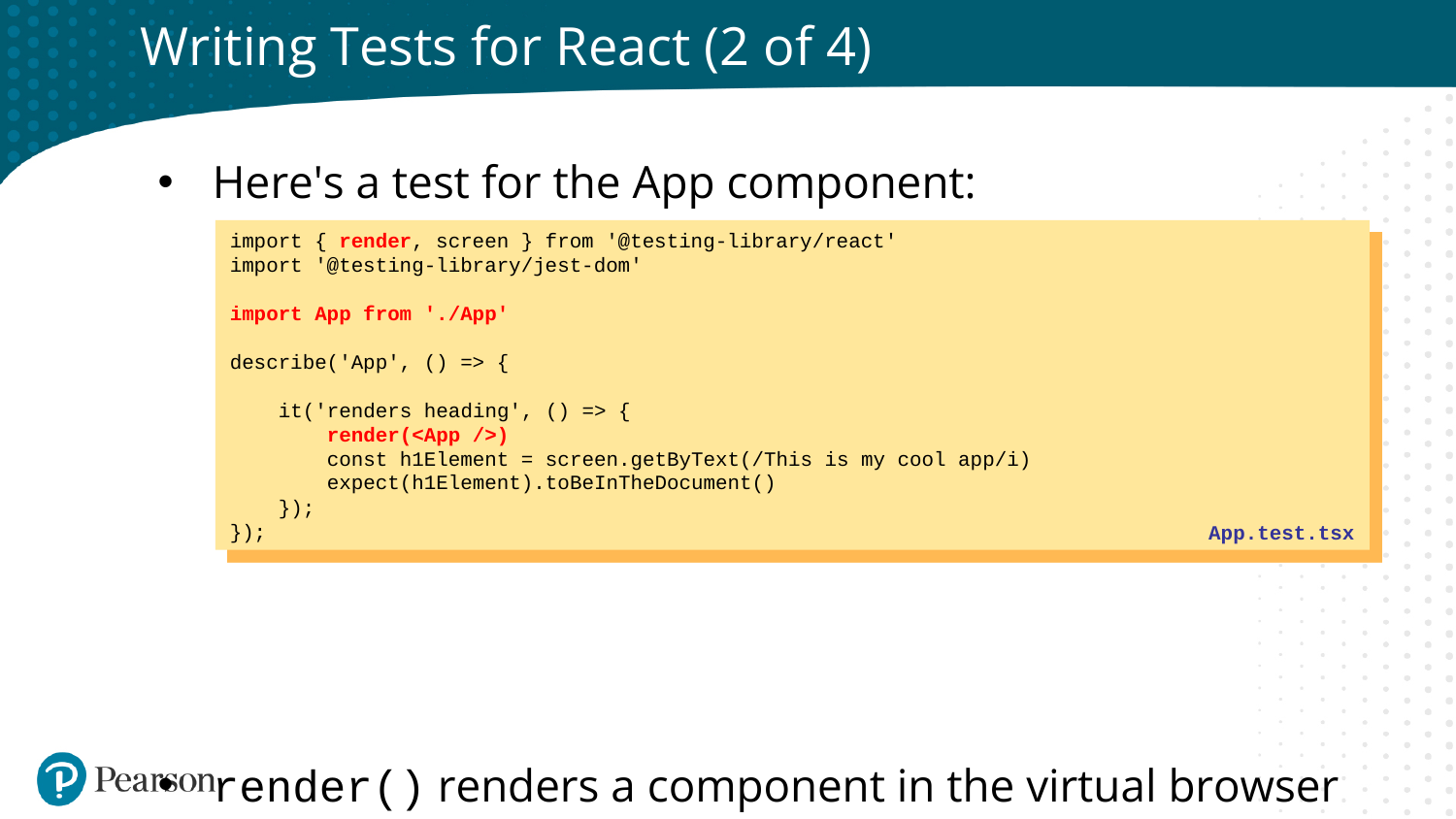

# Writing Tests for React (2 of 4)
Here's a test for the App component:

render() renders a component in the virtual browser
import { render, screen } from '@testing-library/react'
import '@testing-library/jest-dom'

import App from './App'

describe('App', () => {

    it('renders heading', () => {
        render(<App />)
        const h1Element = screen.getByText(/This is my cool app/i)
        expect(h1Element).toBeInTheDocument()
    });
});
App.test.tsx